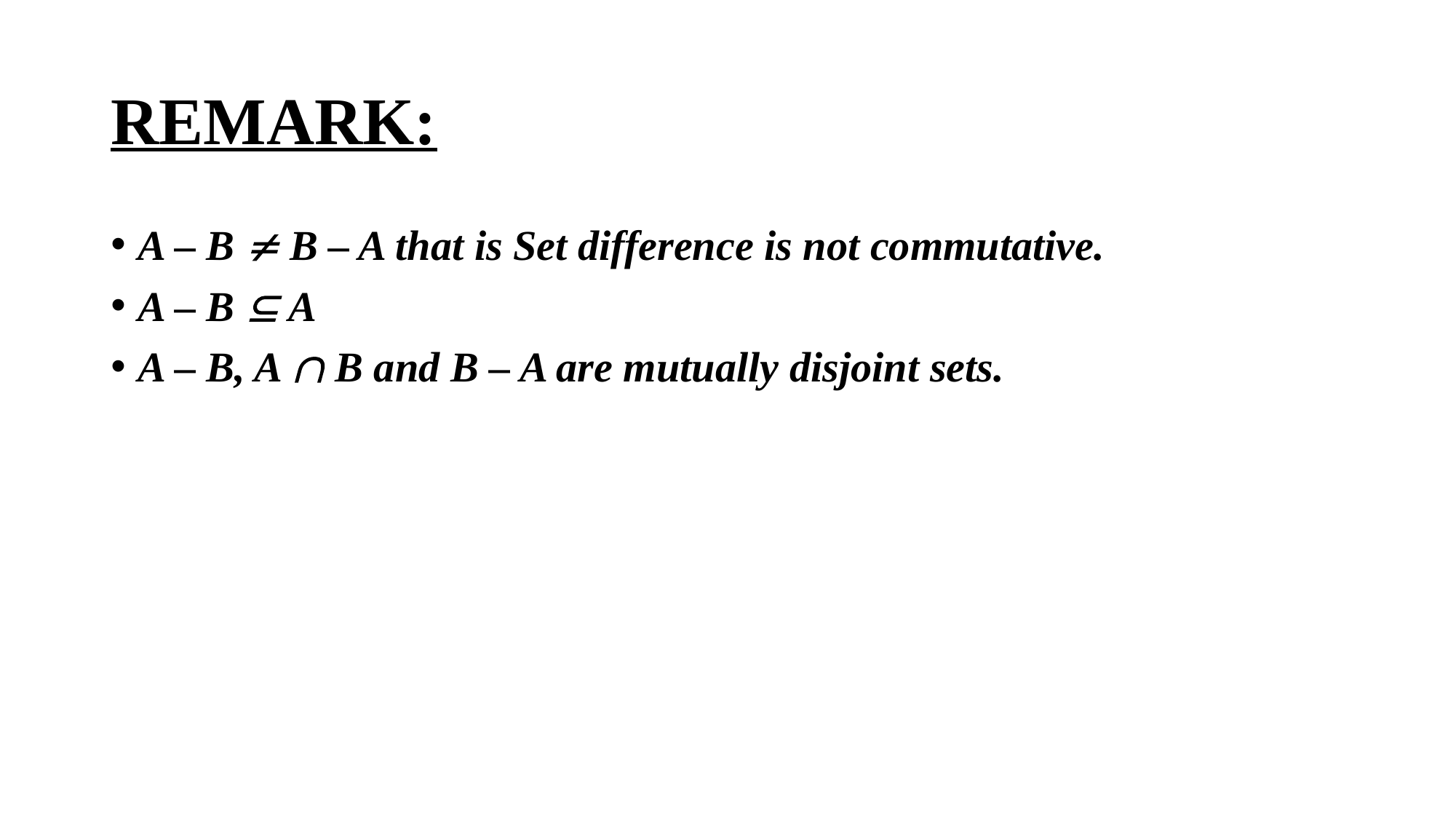

# REMARK:
A – B ≠ B – A that is Set difference is not commutative.
A – B ⊆ A
A – B, A ∩ B and B – A are mutually disjoint sets.